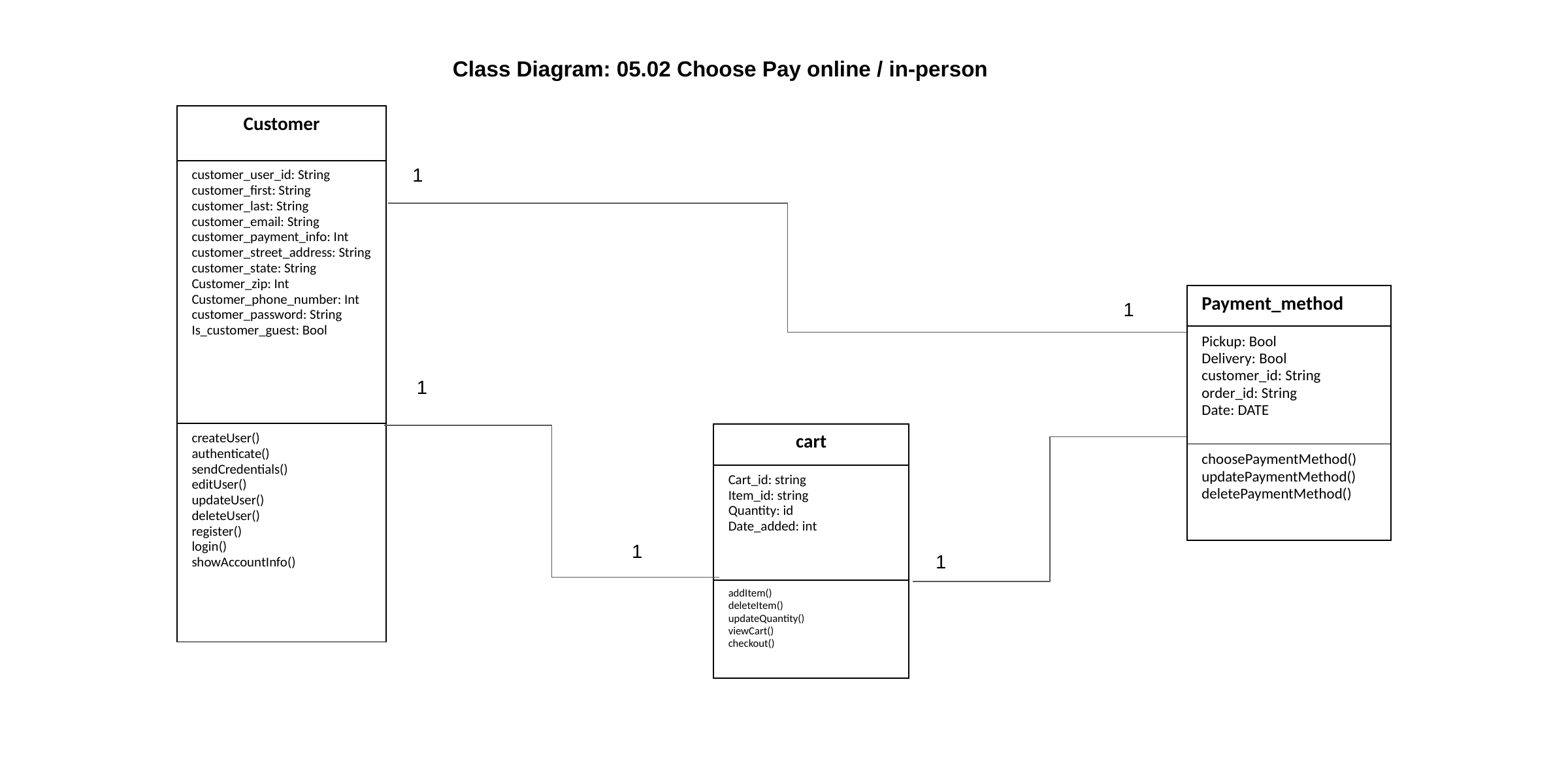

Class Diagram: 05.02 Choose Pay online / in-person
| Customer |
| --- |
| customer\_user\_id: String customer\_first: String customer\_last: String customer\_email: String customer\_payment\_info: Int customer\_street\_address: String customer\_state: String Customer\_zip: Int Customer\_phone\_number: Int customer\_password: String Is\_customer\_guest: Bool |
| createUser() authenticate() sendCredentials() editUser() updateUser() deleteUser() register() login() showAccountInfo() |
1
| Payment\_method |
| --- |
| Pickup: Bool Delivery: Bool customer\_id: String order\_id: String Date: DATE |
| choosePaymentMethod() updatePaymentMethod() deletePaymentMethod() |
1
1
| cart |
| --- |
| Cart\_id: string Item\_id: string Quantity: id Date\_added: int |
| addItem() deleteItem() updateQuantity() viewCart() checkout() |
1
1